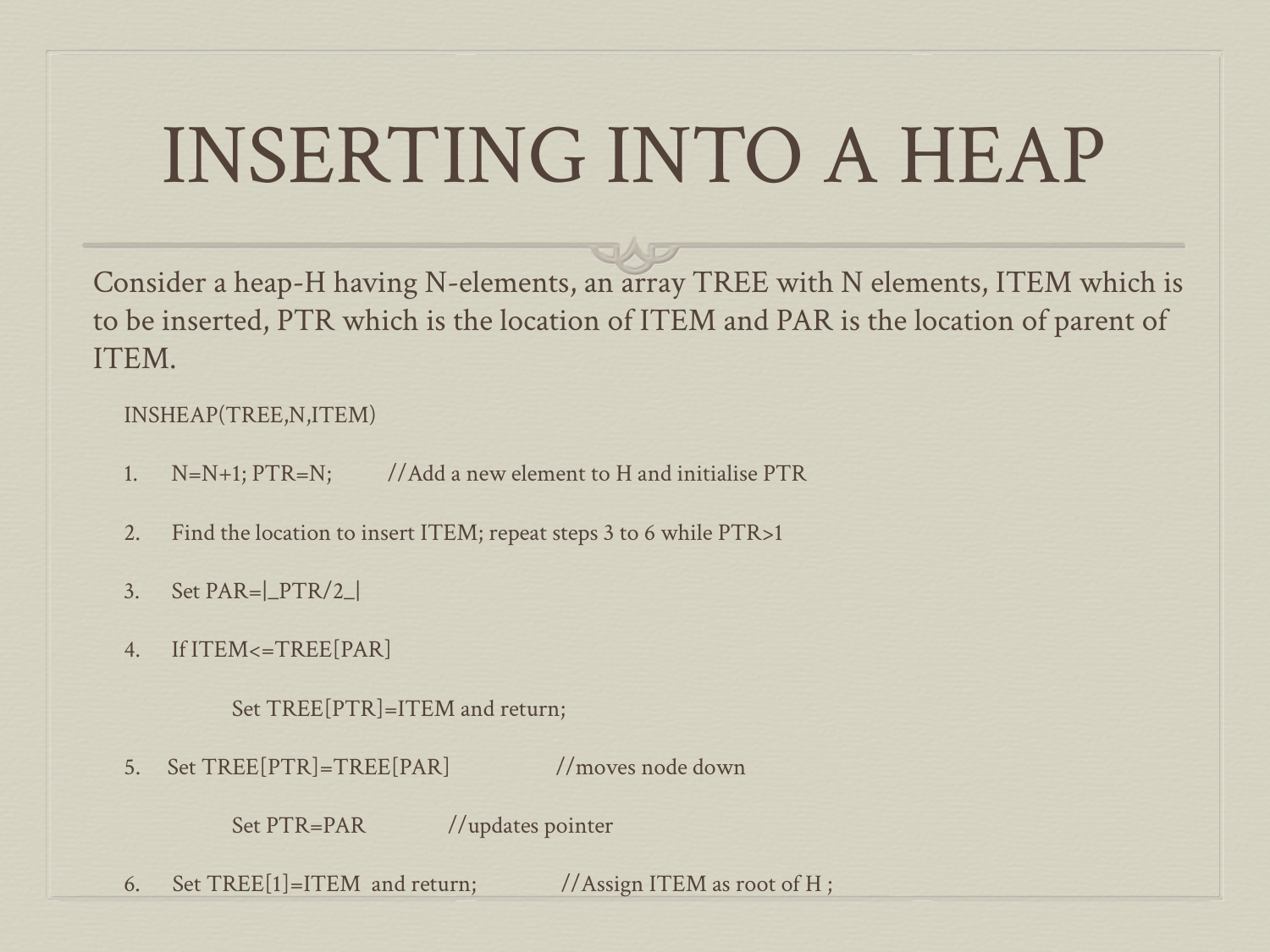

# INSERTING INTO A HEAP
Consider a heap-H having N-elements, an array TREE with N elements, ITEM which is to be inserted, PTR which is the location of ITEM and PAR is the location of parent of ITEM.
INSHEAP(TREE,N,ITEM)
N=N+1; PTR=N;	//Add a new element to H and initialise PTR
Find the location to insert ITEM; repeat steps 3 to 6 while PTR>1
Set PAR=|_PTR/2_|
If ITEM<=TREE[PAR]
	Set TREE[PTR]=ITEM and return;
5.     Set TREE[PTR]=TREE[PAR]	//moves node down
	Set PTR=PAR	//updates pointer
6.      Set TREE[1]=ITEM  and return;	 //Assign ITEM as root of H ;